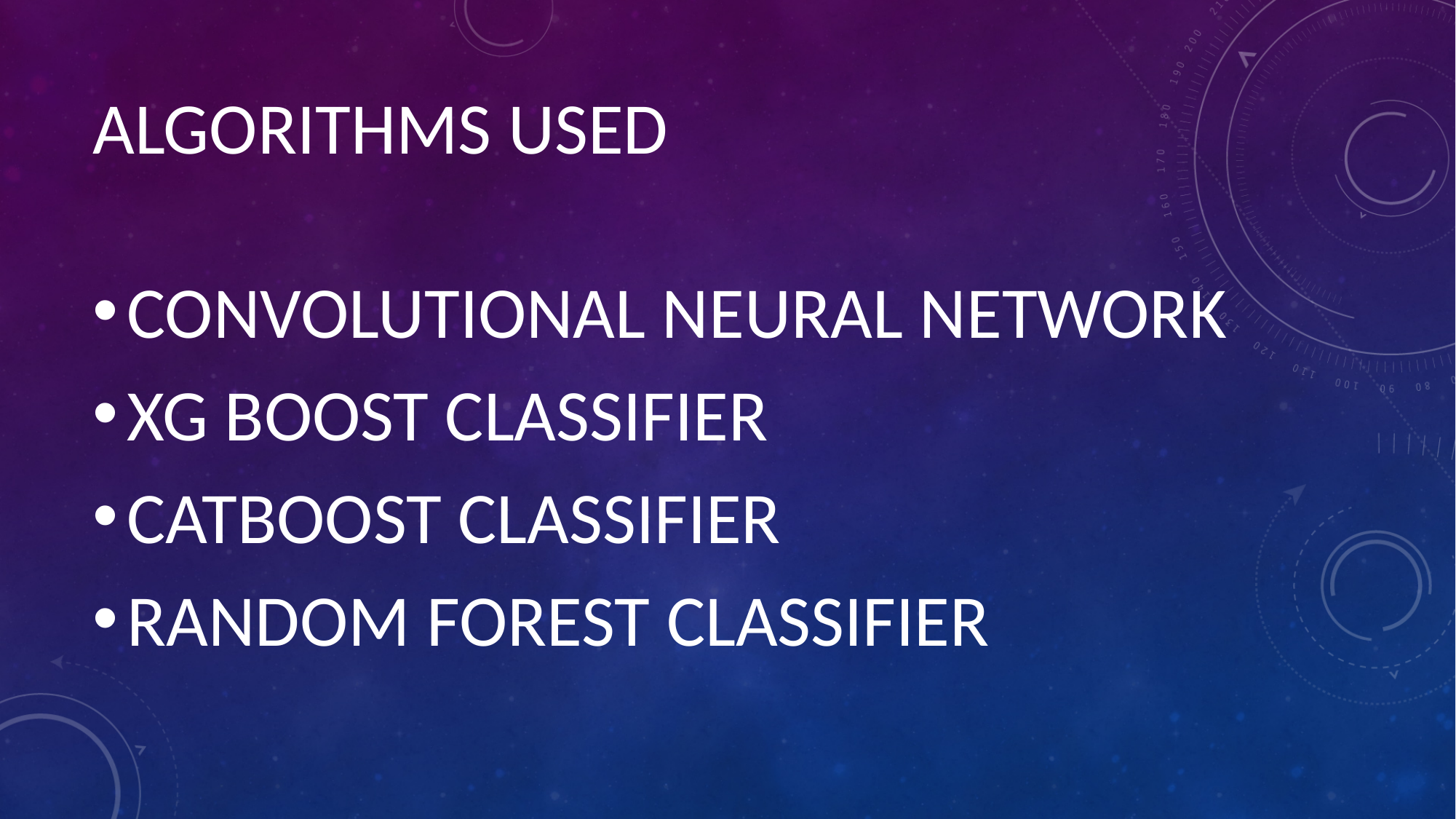

# ALGORITHMS USED
CONVOLUTIONAL NEURAL NETWORK
XG BOOST CLASSIFIER
CATBOOST CLASSIFIER
RANDOM FOREST CLASSIFIER